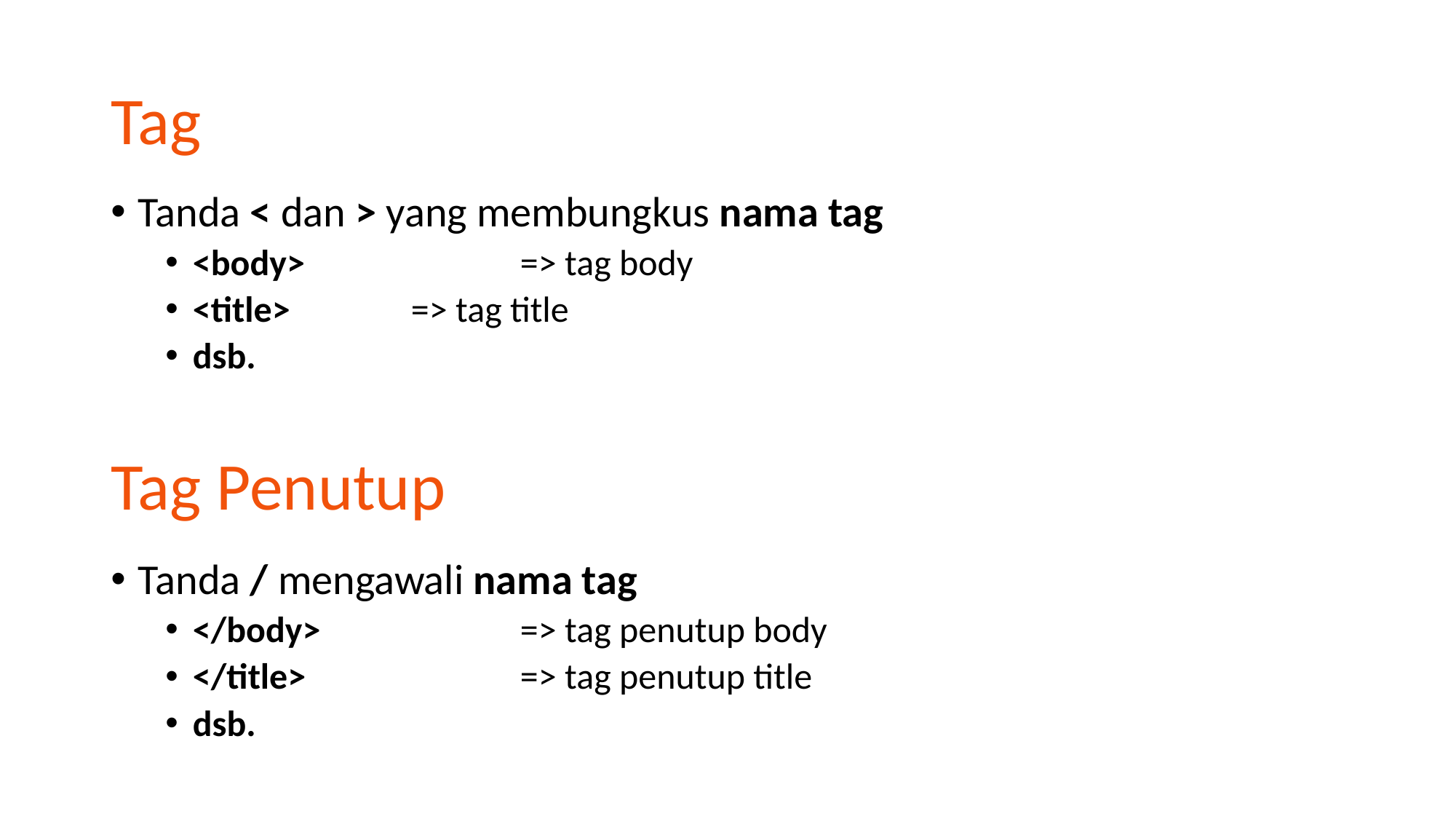

# Tag
Tanda < dan > yang membungkus nama tag
<body>		=> tag body
<title>		=> tag title
dsb.
Tag Penutup
Tanda / mengawali nama tag
</body>		=> tag penutup body
</title>		=> tag penutup title
dsb.